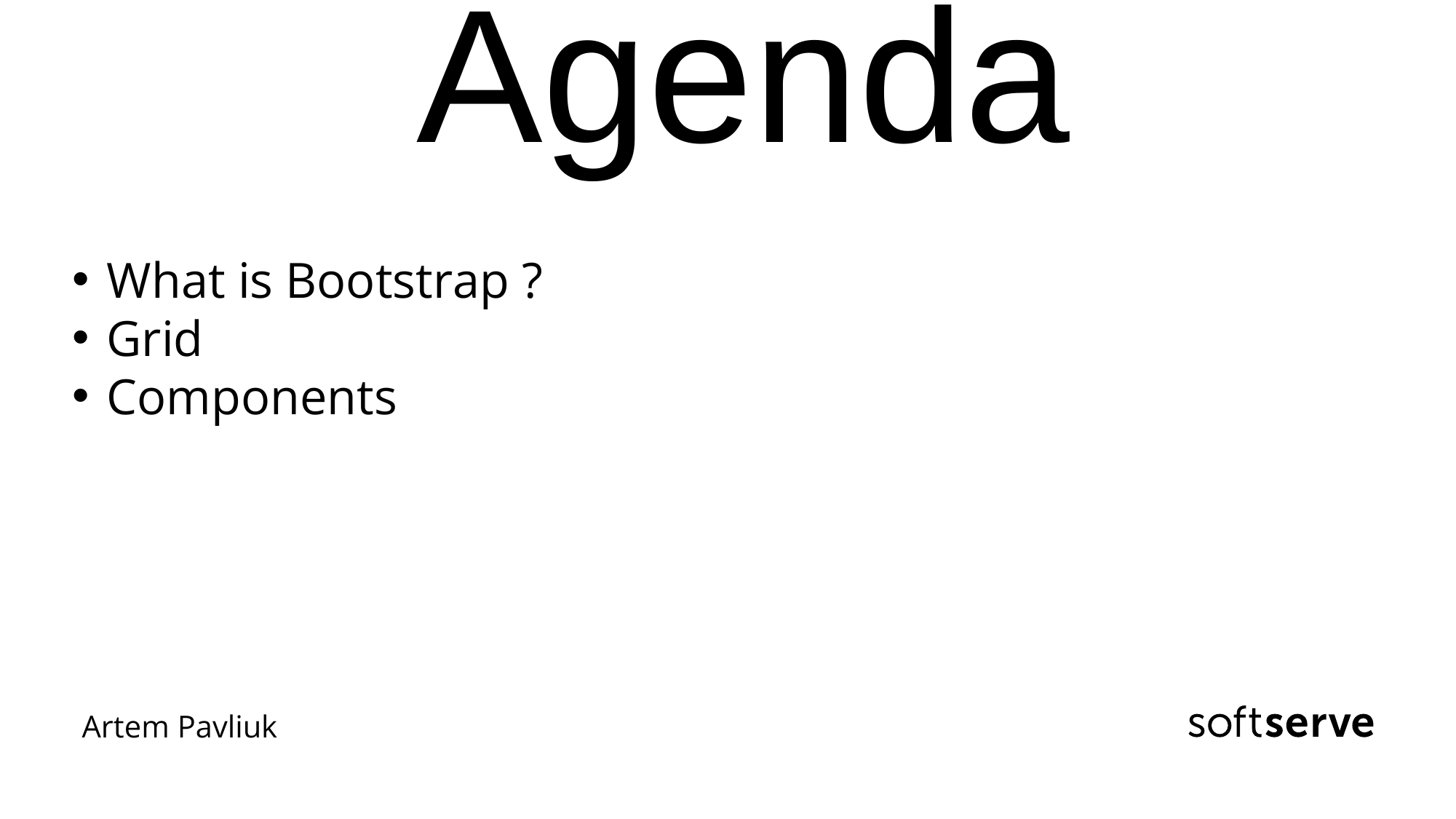

# Agenda
What is Bootstrap ?
Grid
Components
Artem Pavliuk